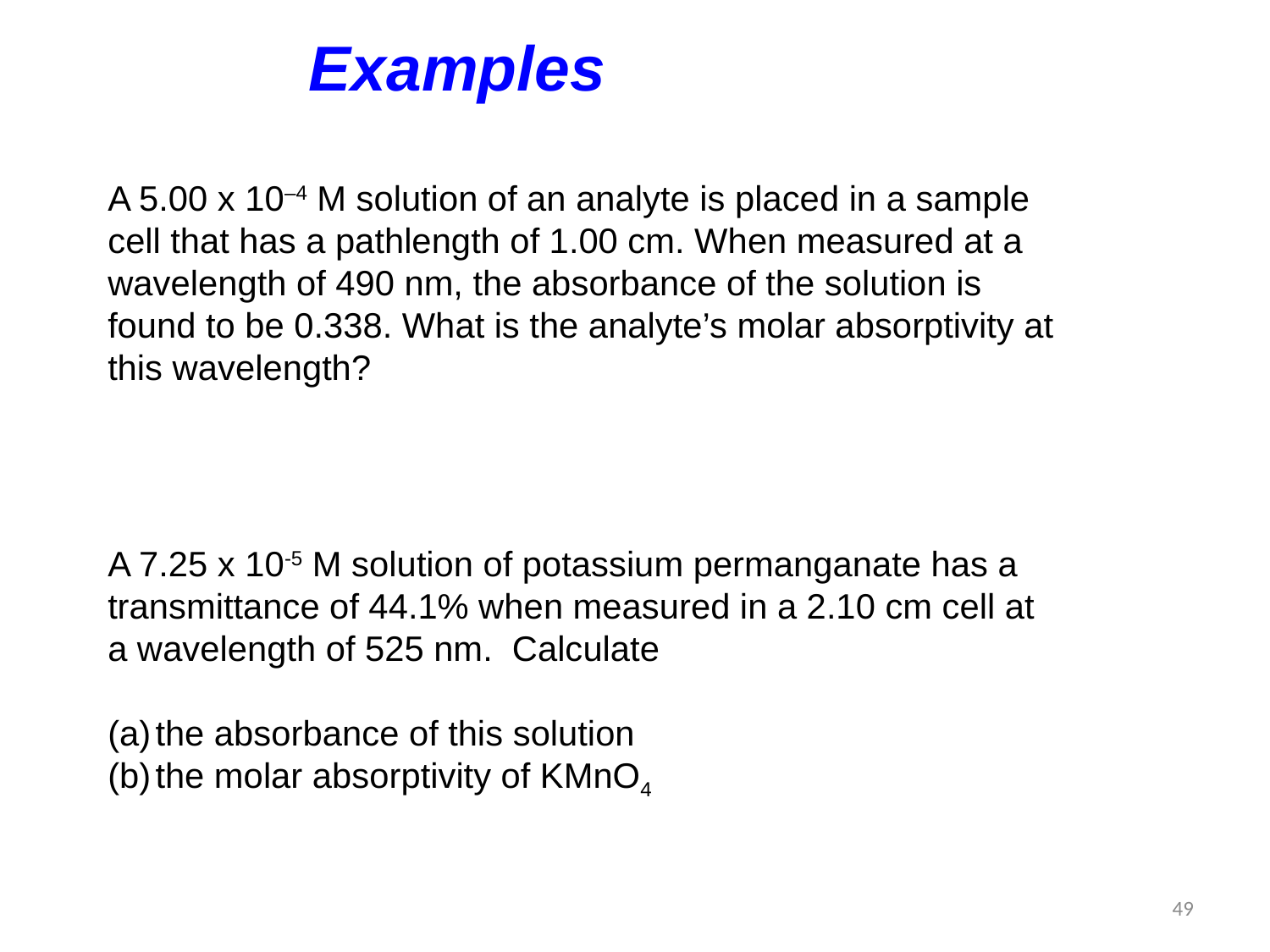

Examples
A 5.00 x 10–4 M solution of an analyte is placed in a sample cell that has a pathlength of 1.00 cm. When measured at a wavelength of 490 nm, the absorbance of the solution is found to be 0.338. What is the analyte’s molar absorptivity at this wavelength?
A 7.25 x 10-5 M solution of potassium permanganate has a transmittance of 44.1% when measured in a 2.10 cm cell at a wavelength of 525 nm.  Calculate

the absorbance of this solution
the molar absorptivity of KMnO4
49